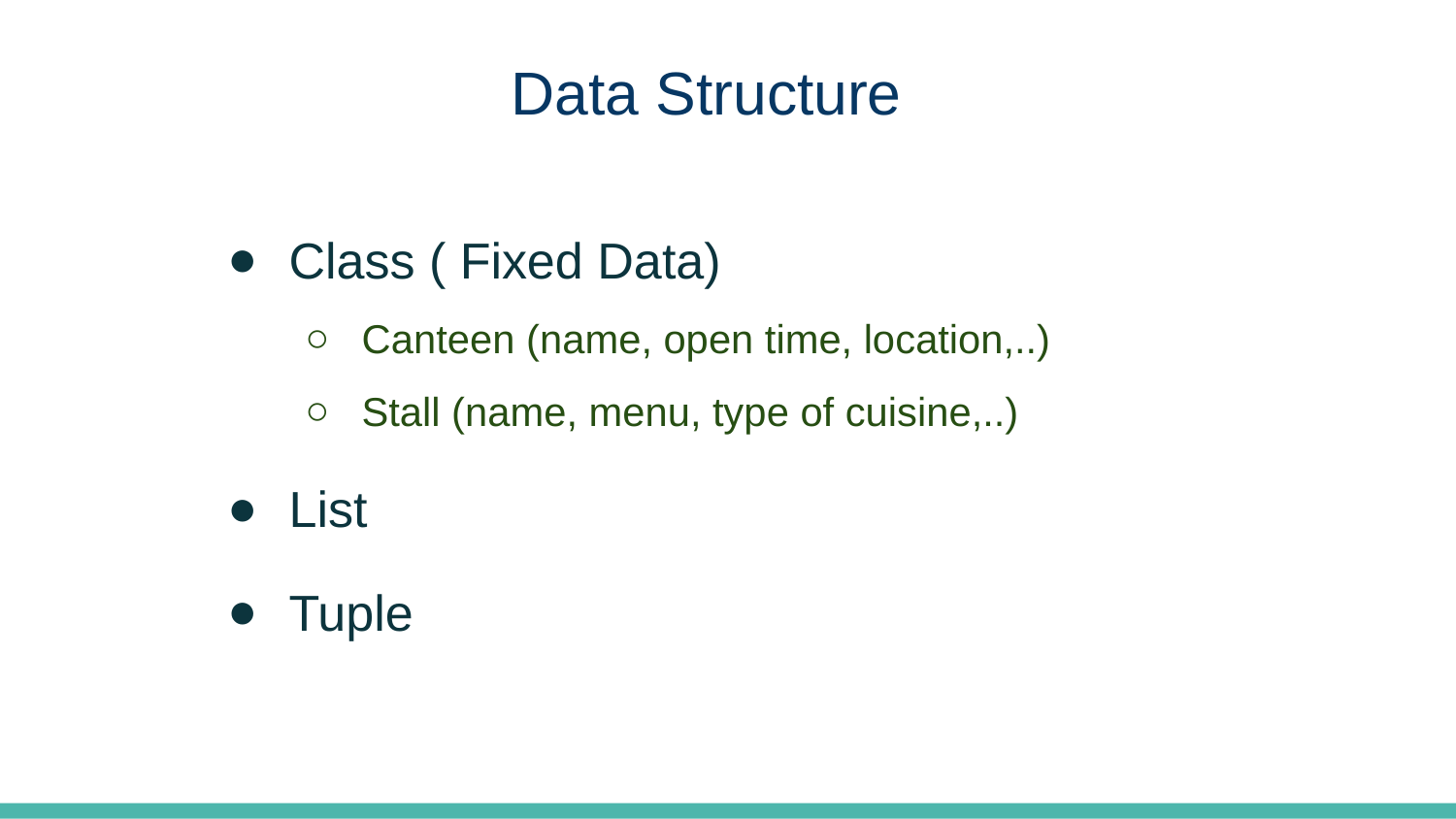

Data Structure
Class ( Fixed Data)
Canteen (name, open time, location,..)
Stall (name, menu, type of cuisine,..)
List
Tuple